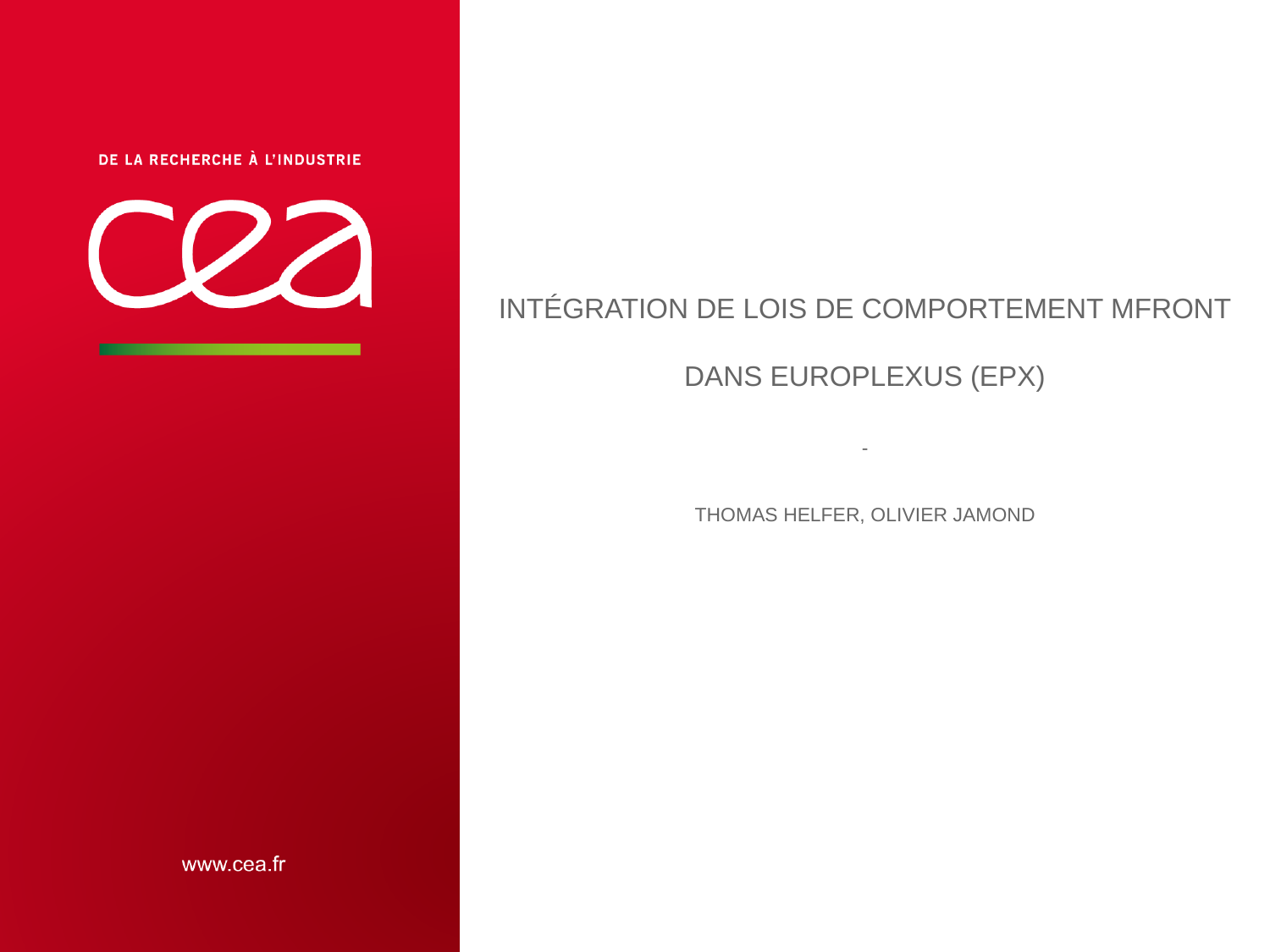

# Intégration de lois de comportement MFRONT dans EUROPLEXUS (EPX) - Thomas Helfer, Olivier Jamond

|  PAGE 1
Journée utilisateurs MFront | 20 Mars 2016